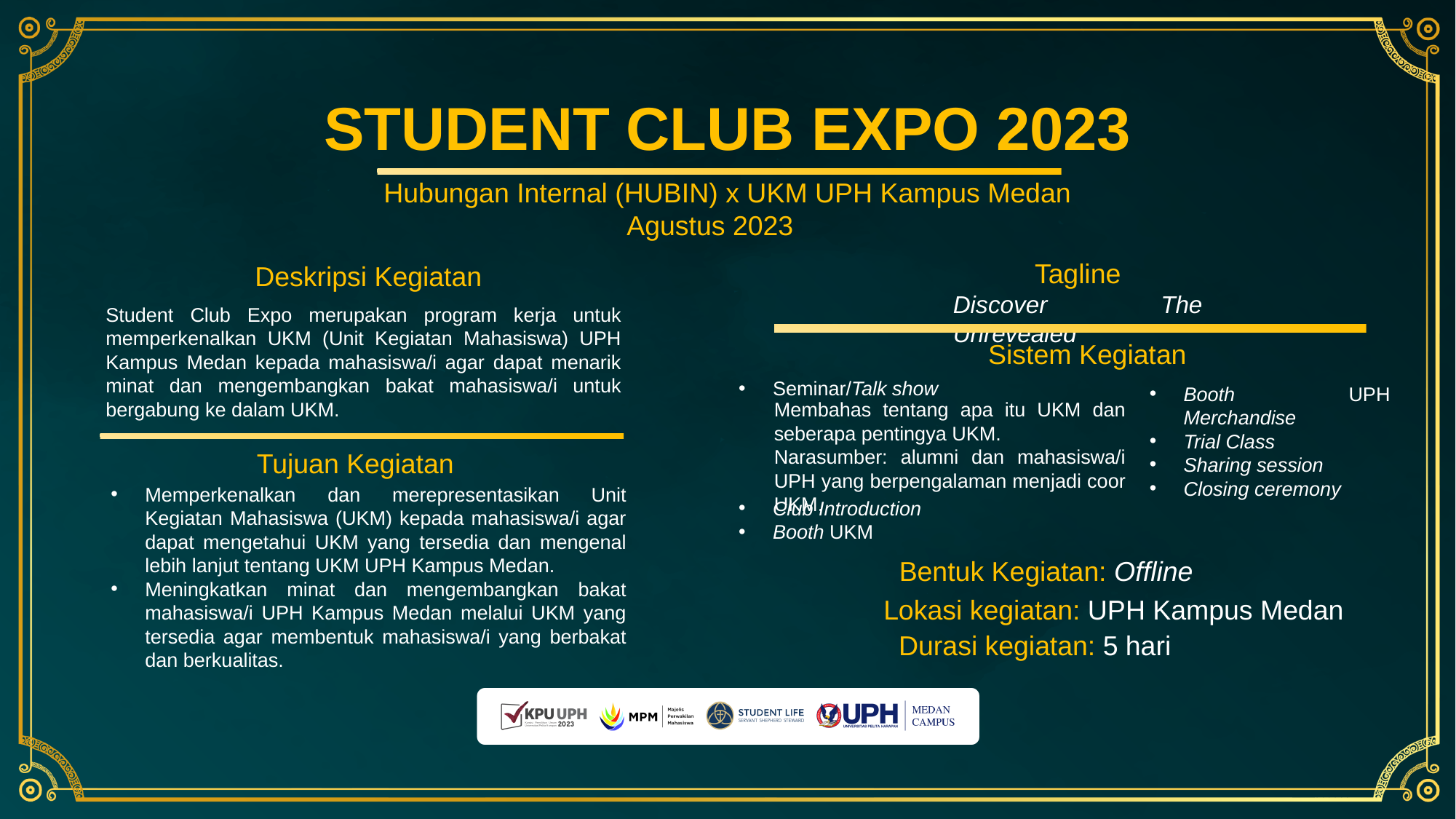

STUDENT CLUB EXPO 2023

Hubungan Internal (HUBIN) x UKM UPH Kampus Medan
Agustus 2023
Tagline
Deskripsi Kegiatan
Discover The Unrevealed
Student Club Expo merupakan program kerja untuk memperkenalkan UKM (Unit Kegiatan Mahasiswa) UPH Kampus Medan kepada mahasiswa/i agar dapat menarik minat dan mengembangkan bakat mahasiswa/i untuk bergabung ke dalam UKM.

Sistem Kegiatan
Seminar/Talk show
Booth UPH Merchandise
Trial Class
Sharing session
Closing ceremony
Membahas tentang apa itu UKM dan seberapa pentingya UKM.
Narasumber: alumni dan mahasiswa/i UPH yang berpengalaman menjadi coor UKM.

Tujuan Kegiatan
Memperkenalkan dan merepresentasikan Unit Kegiatan Mahasiswa (UKM) kepada mahasiswa/i agar dapat mengetahui UKM yang tersedia dan mengenal lebih lanjut tentang UKM UPH Kampus Medan.
Meningkatkan minat dan mengembangkan bakat mahasiswa/i UPH Kampus Medan melalui UKM yang tersedia agar membentuk mahasiswa/i yang berbakat dan berkualitas.
Club Introduction
Booth UKM
Bentuk Kegiatan: Offline
Lokasi kegiatan: UPH Kampus Medan
Durasi kegiatan: 5 hari